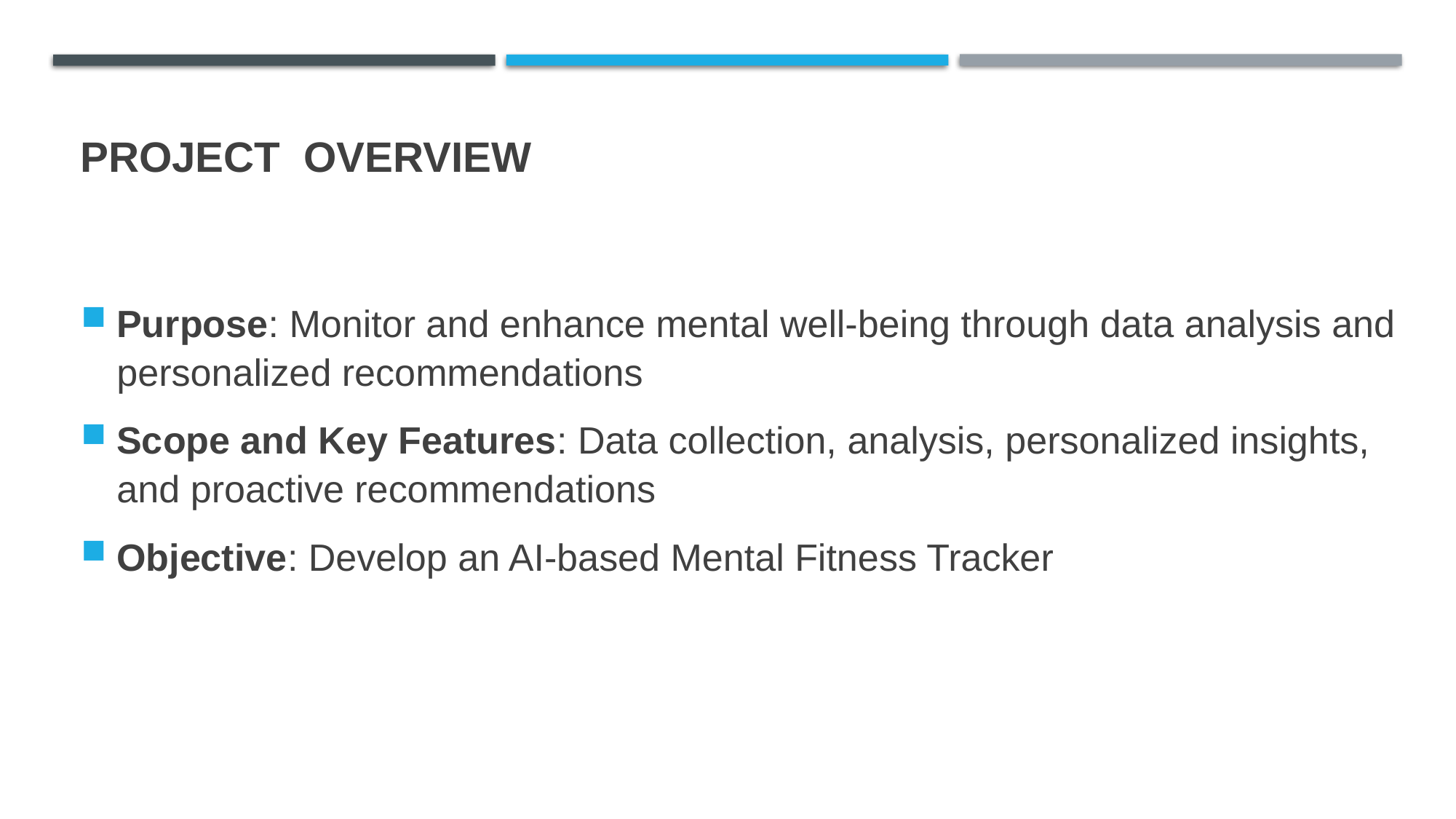

# PROJECT  OVERVIEW

Purpose: Monitor and enhance mental well-being through data analysis and personalized recommendations
Scope and Key Features: Data collection, analysis, personalized insights, and proactive recommendations
Objective: Develop an AI-based Mental Fitness Tracker